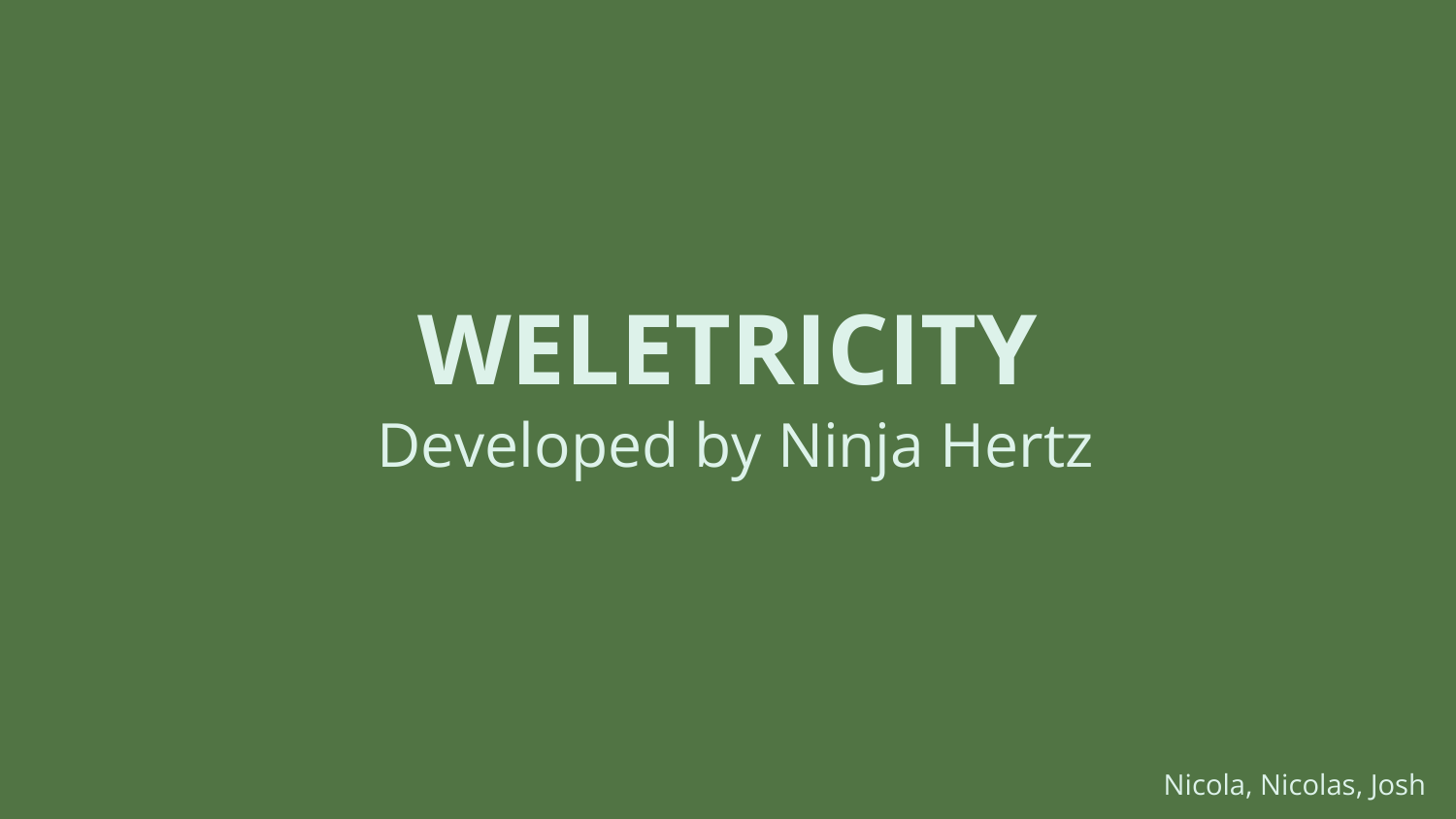

# WELETRICITY
 Developed by Ninja Hertz
Nicola, Nicolas, Josh